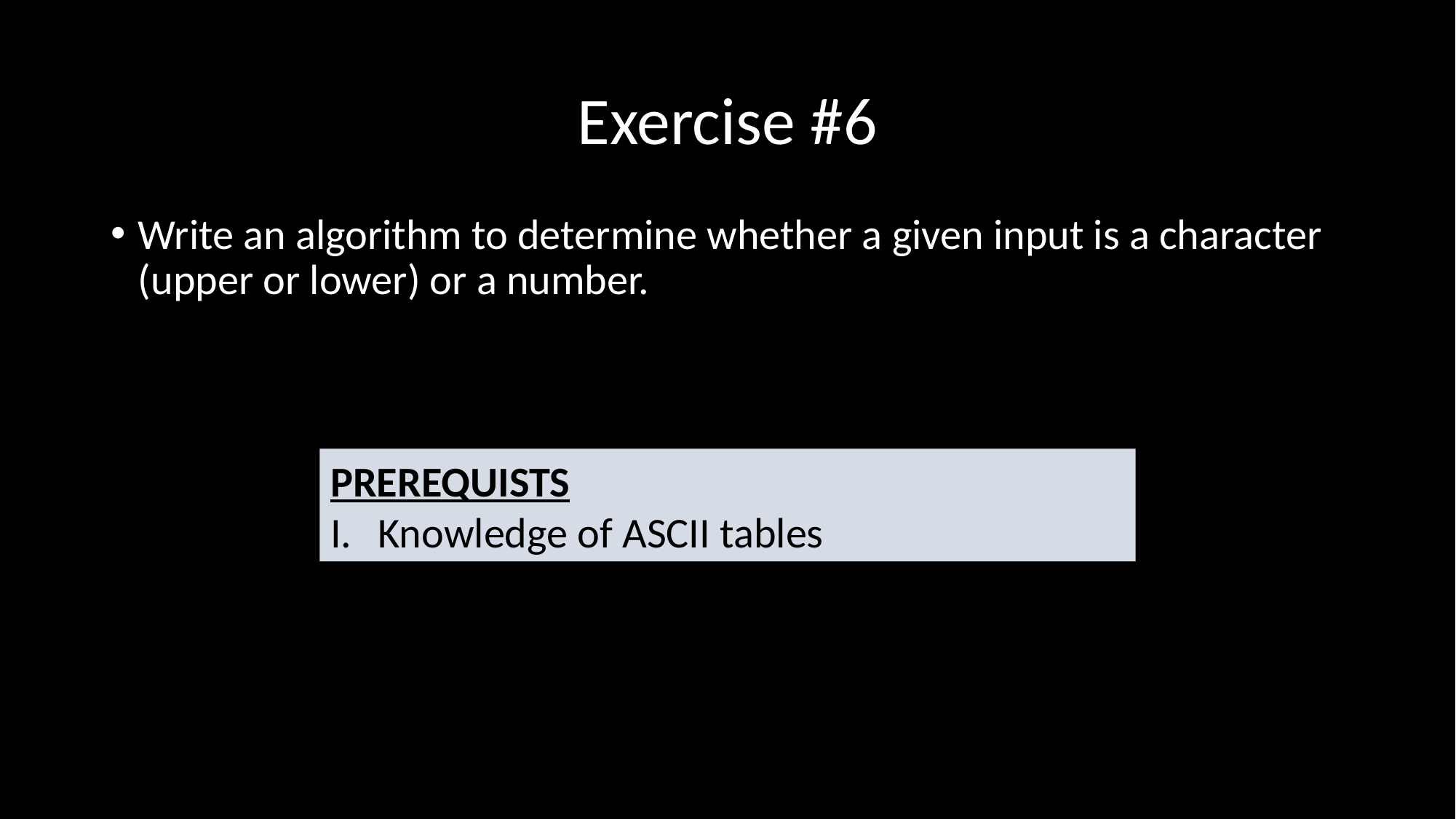

# Exercise #6
Write an algorithm to determine whether a given input is a character (upper or lower) or a number.
PREREQUISTS
Knowledge of ASCII tables